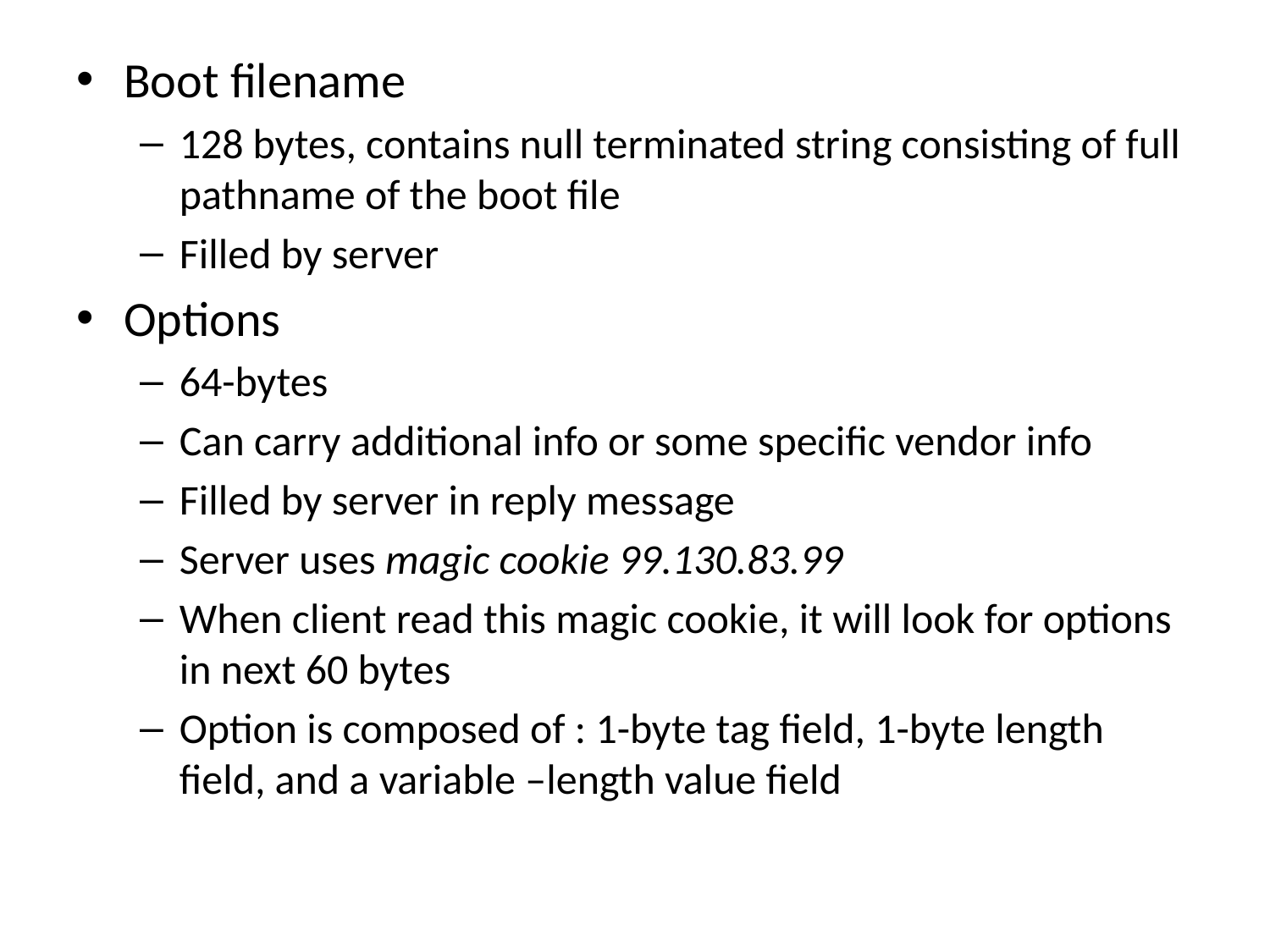

Boot filename
128 bytes, contains null terminated string consisting of full pathname of the boot file
Filled by server
Options
64-bytes
Can carry additional info or some specific vendor info
Filled by server in reply message
Server uses magic cookie 99.130.83.99
When client read this magic cookie, it will look for options in next 60 bytes
Option is composed of : 1-byte tag field, 1-byte length field, and a variable –length value field